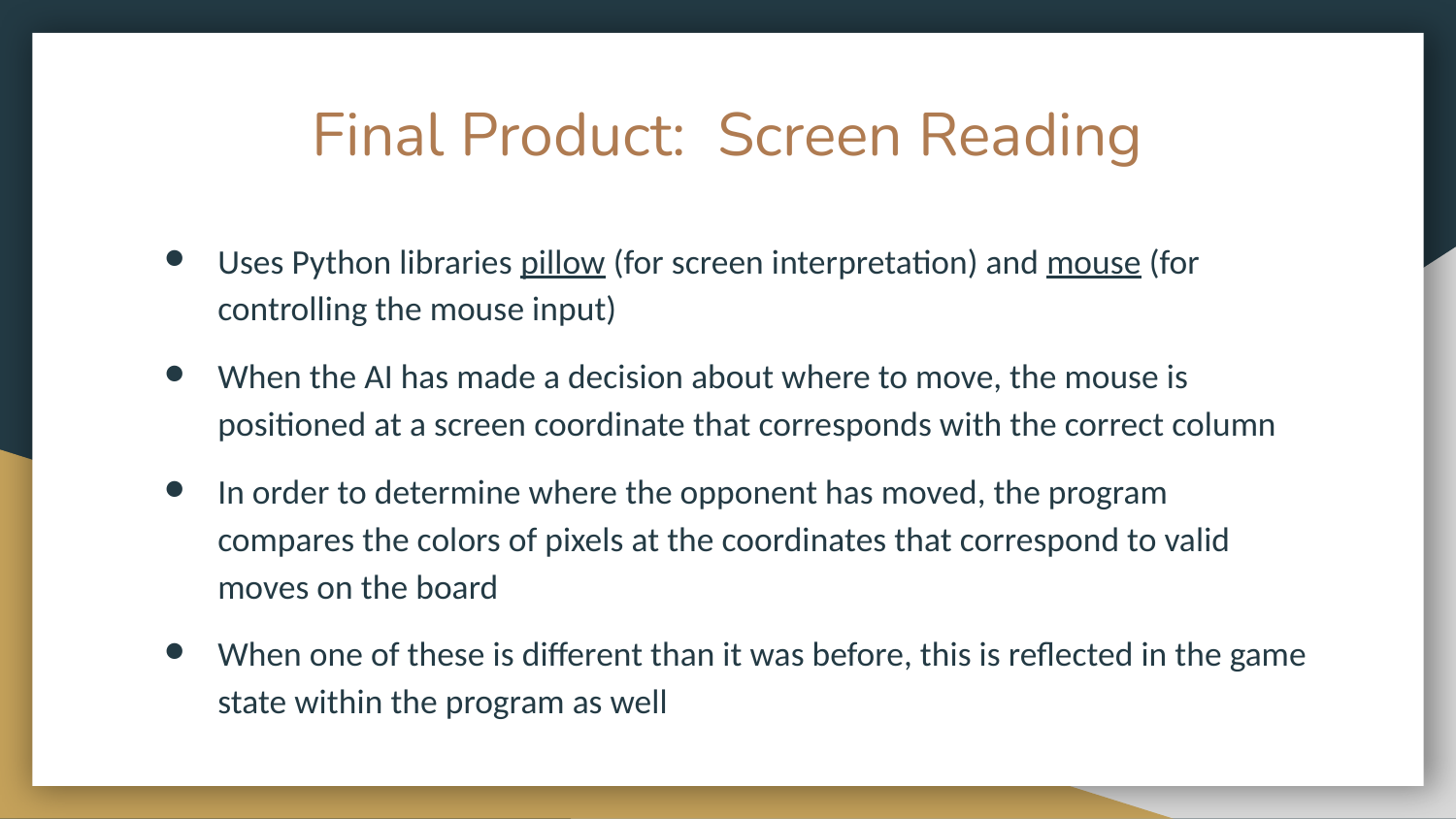

Final Product:  Screen Reading
Uses Python libraries pillow (for screen interpretation) and mouse (for controlling the mouse input)
When the AI has made a decision about where to move, the mouse is positioned at a screen coordinate that corresponds with the correct column
In order to determine where the opponent has moved, the program compares the colors of pixels at the coordinates that correspond to valid moves on the board
When one of these is different than it was before, this is reflected in the game state within the program as well